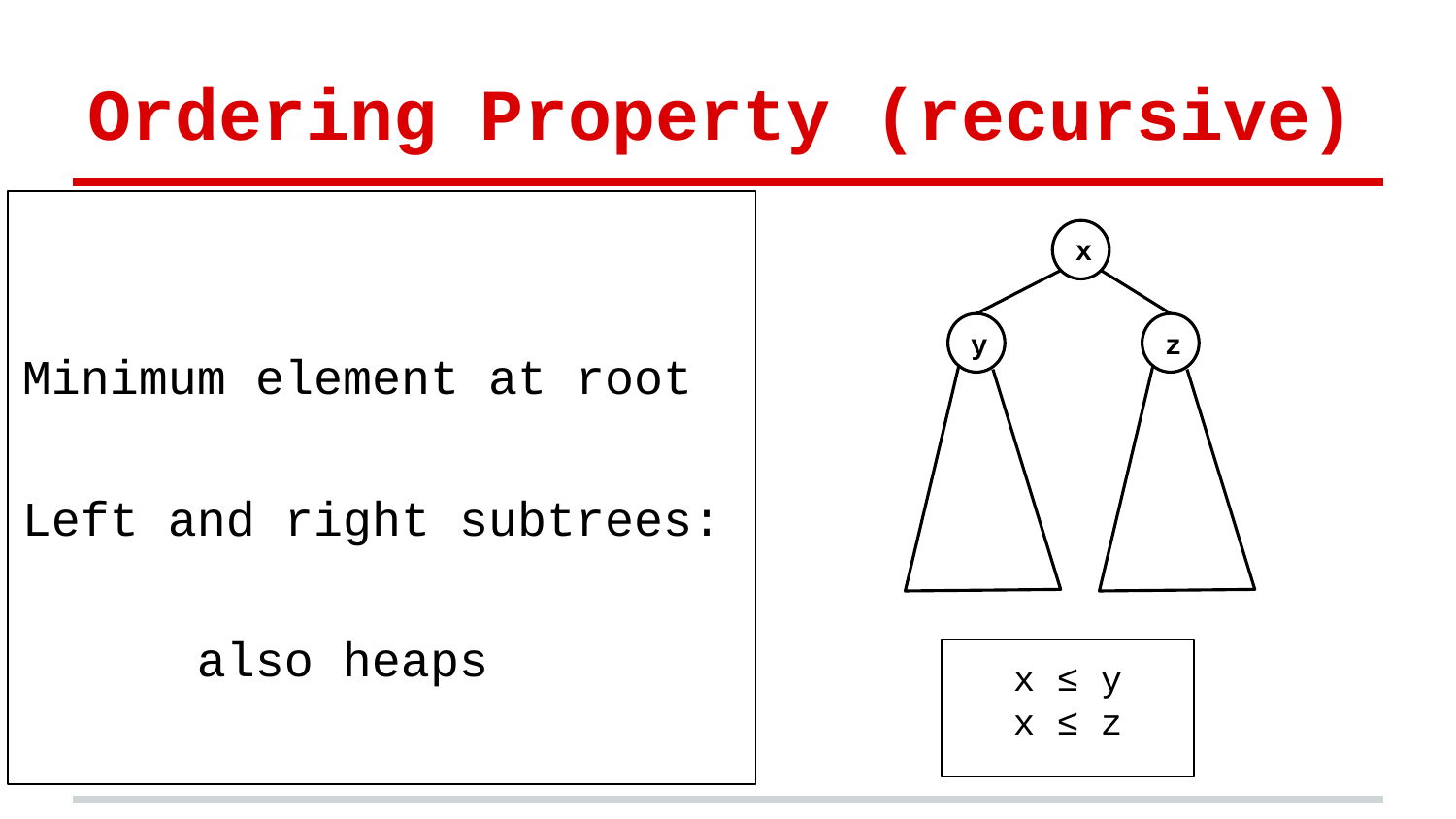

# Ordering Property (recursive)

Minimum element at root

Left and right subtrees:

      also heaps
x
y
z

x ≤ y
x ≤ z